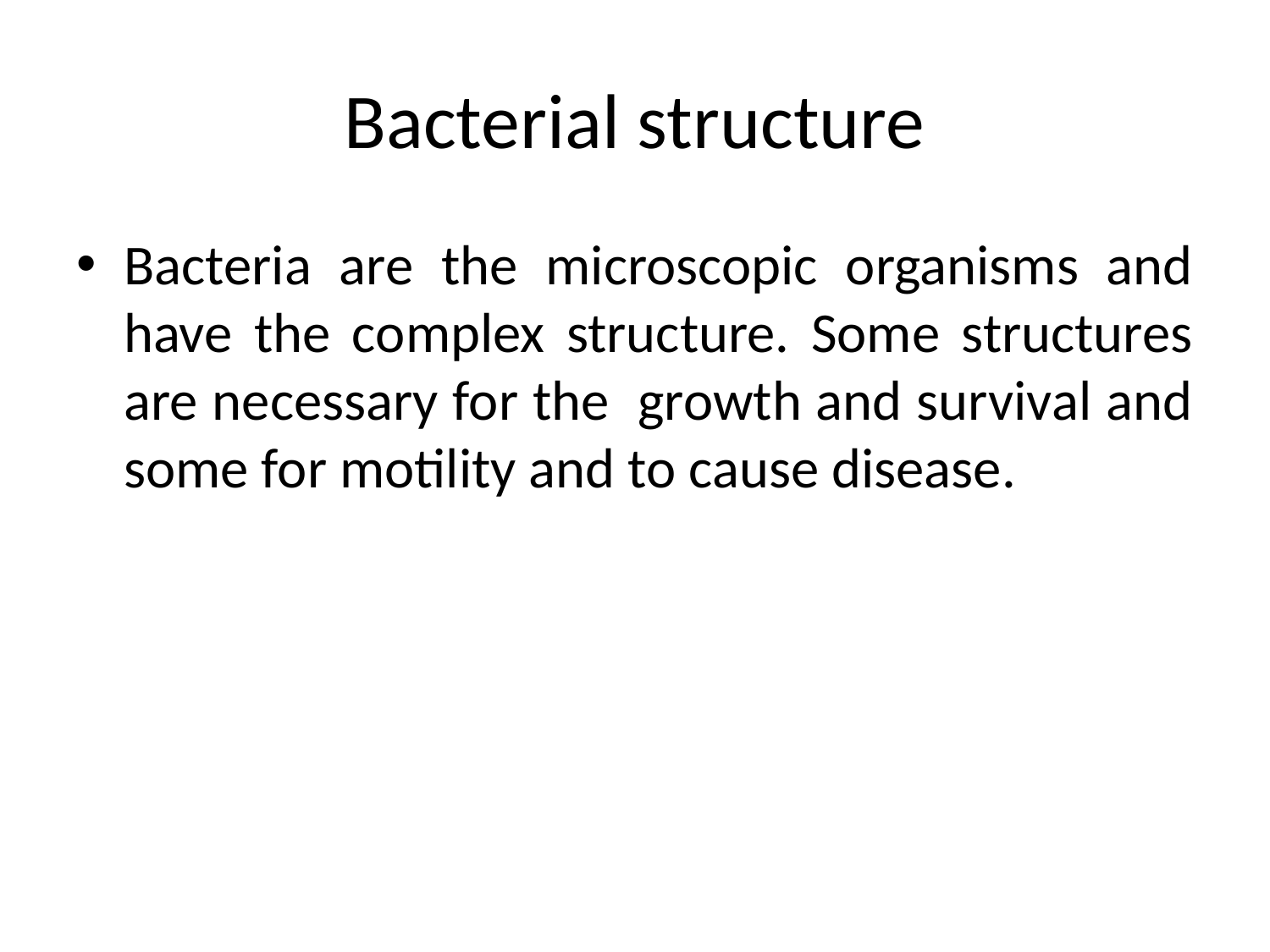

# Bacterial structure
Bacteria are the microscopic organisms and have the complex structure. Some structures are necessary for the  growth and survival and some for motility and to cause disease.